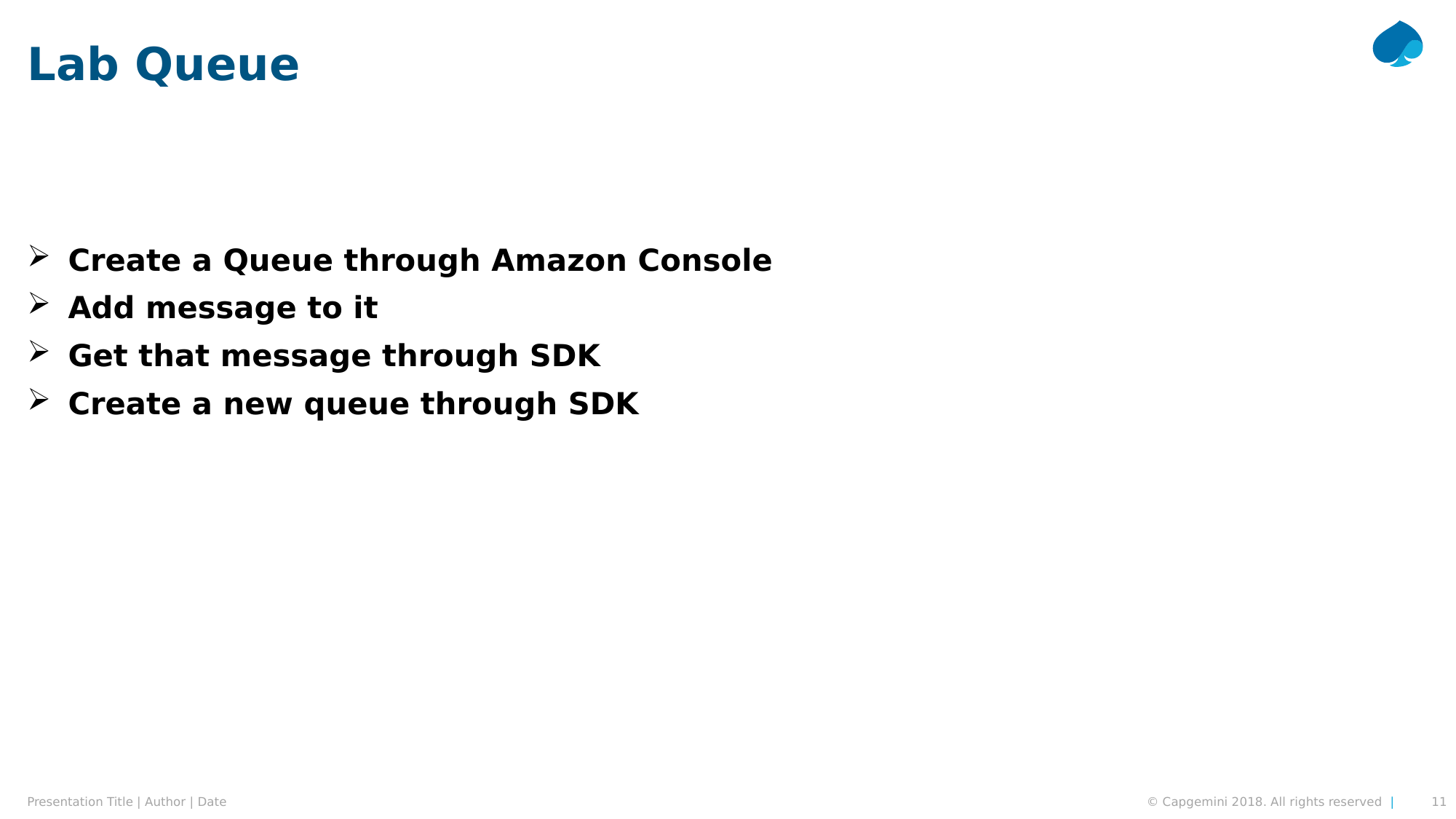

# Lab Queue

Create a Queue through Amazon Console
Add message to it
Get that message through SDK
Create a new queue through SDK